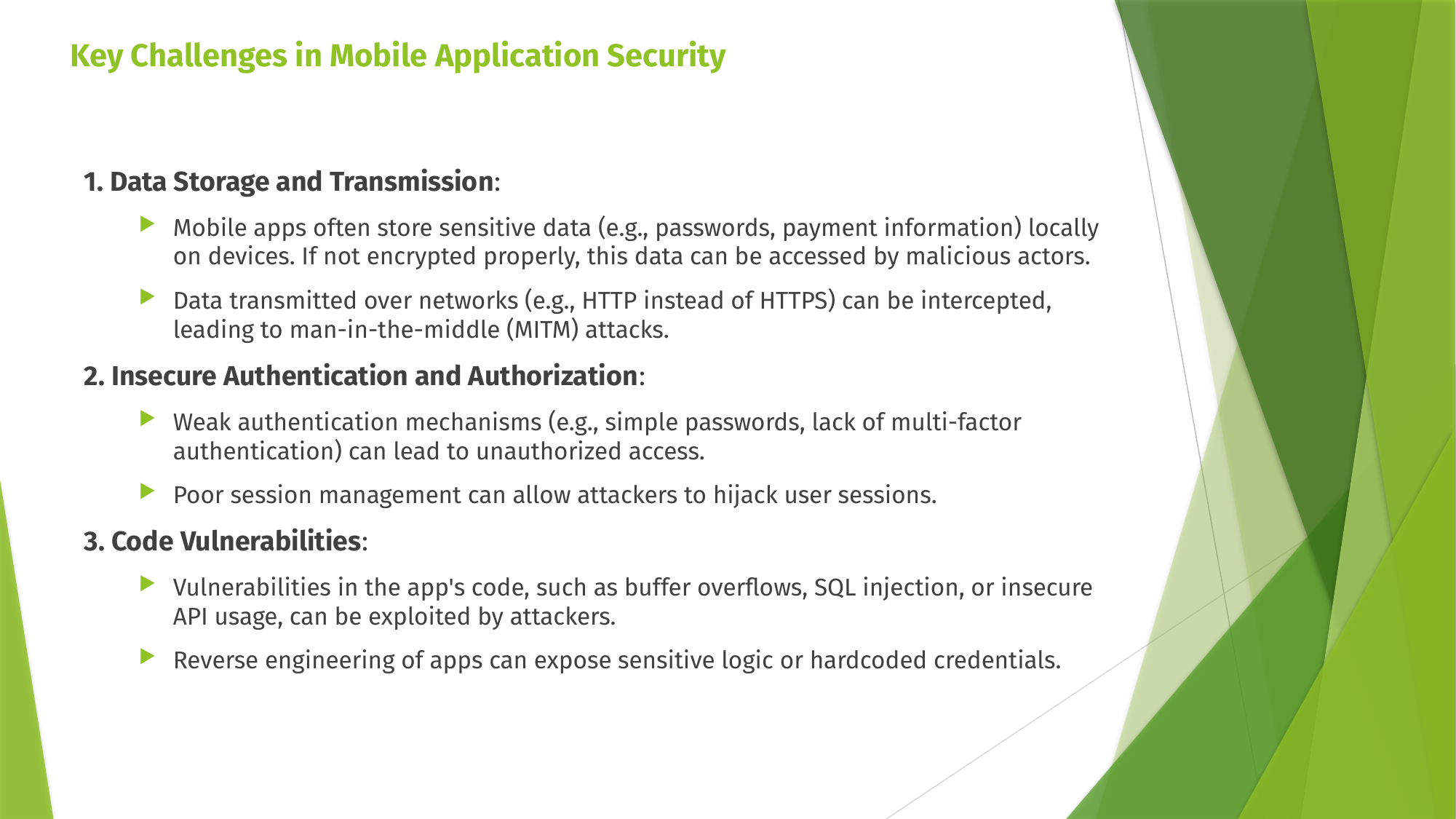

# Key Challenges in Mobile Application Security
1. Data Storage and Transmission:
Mobile apps often store sensitive data (e.g., passwords, payment information) locally on devices. If not encrypted properly, this data can be accessed by malicious actors.
Data transmitted over networks (e.g., HTTP instead of HTTPS) can be intercepted, leading to man-in-the-middle (MITM) attacks.
2. Insecure Authentication and Authorization:
Weak authentication mechanisms (e.g., simple passwords, lack of multi-factor authentication) can lead to unauthorized access.
Poor session management can allow attackers to hijack user sessions.
3. Code Vulnerabilities:
Vulnerabilities in the app's code, such as buffer overflows, SQL injection, or insecure API usage, can be exploited by attackers.
Reverse engineering of apps can expose sensitive logic or hardcoded credentials.